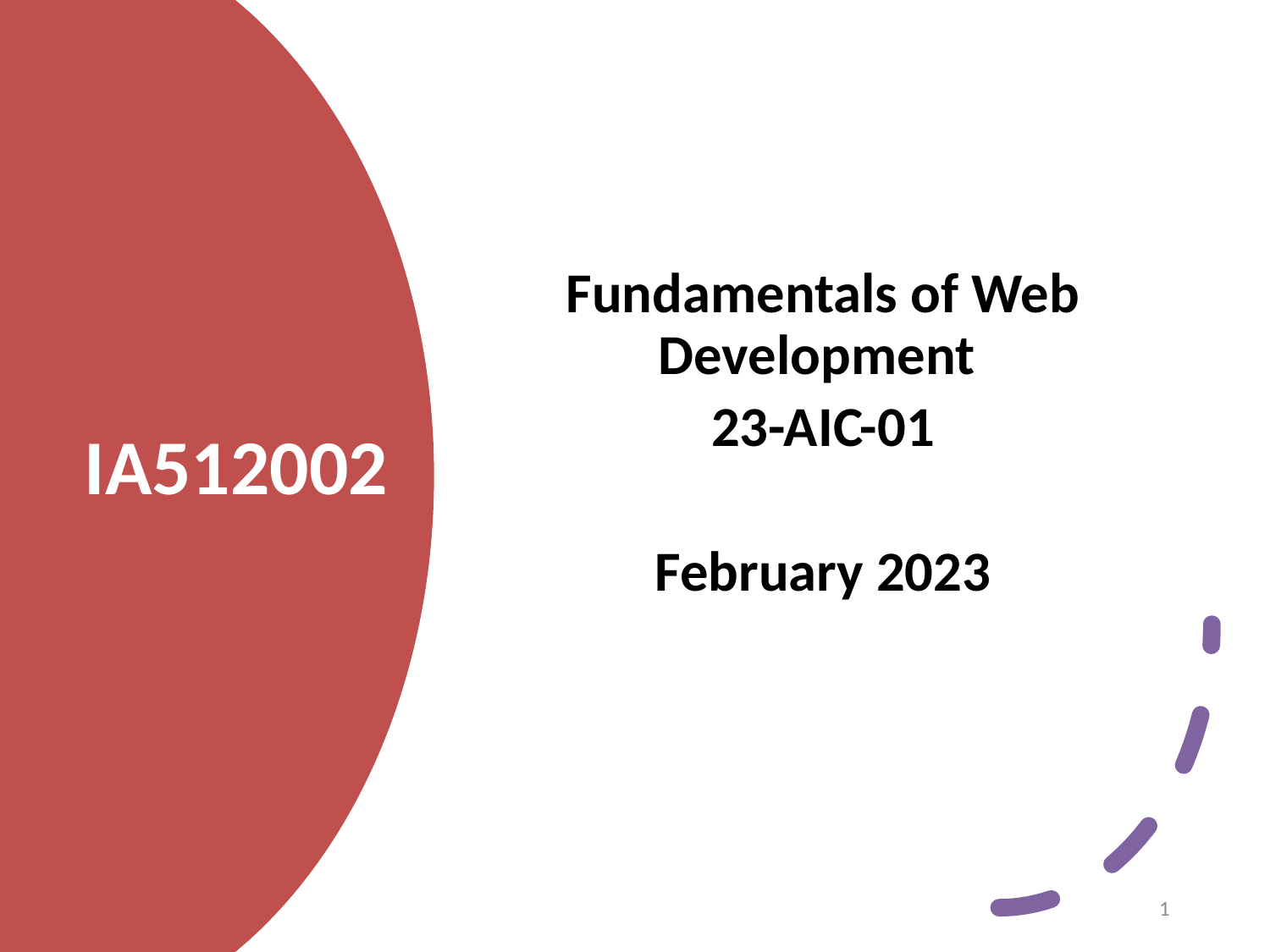

Fundamentals of Web Development
23-AIC-01

February 2023

# IA512002

1